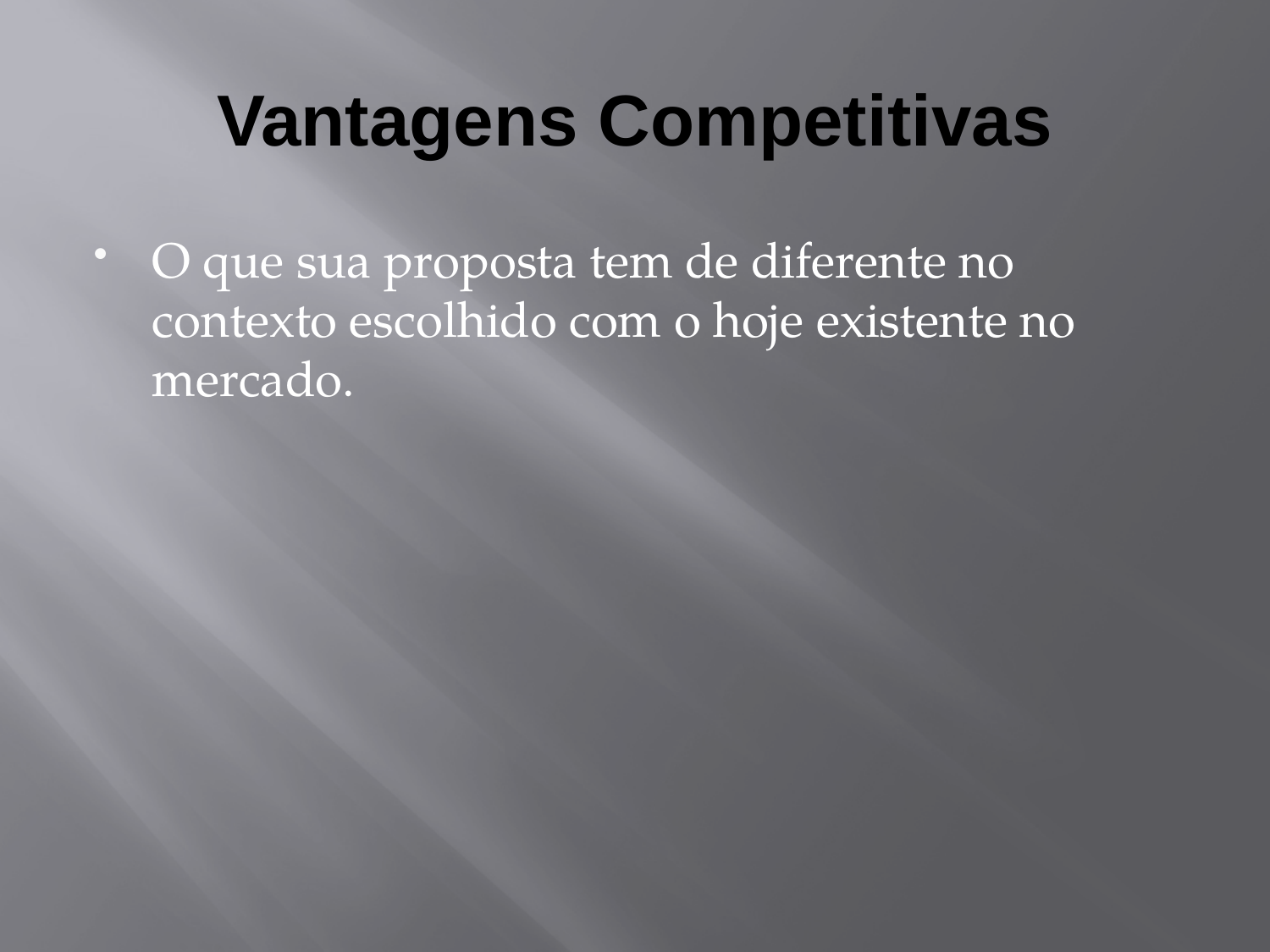

# Vantagens Competitivas
O que sua proposta tem de diferente no contexto escolhido com o hoje existente no mercado.